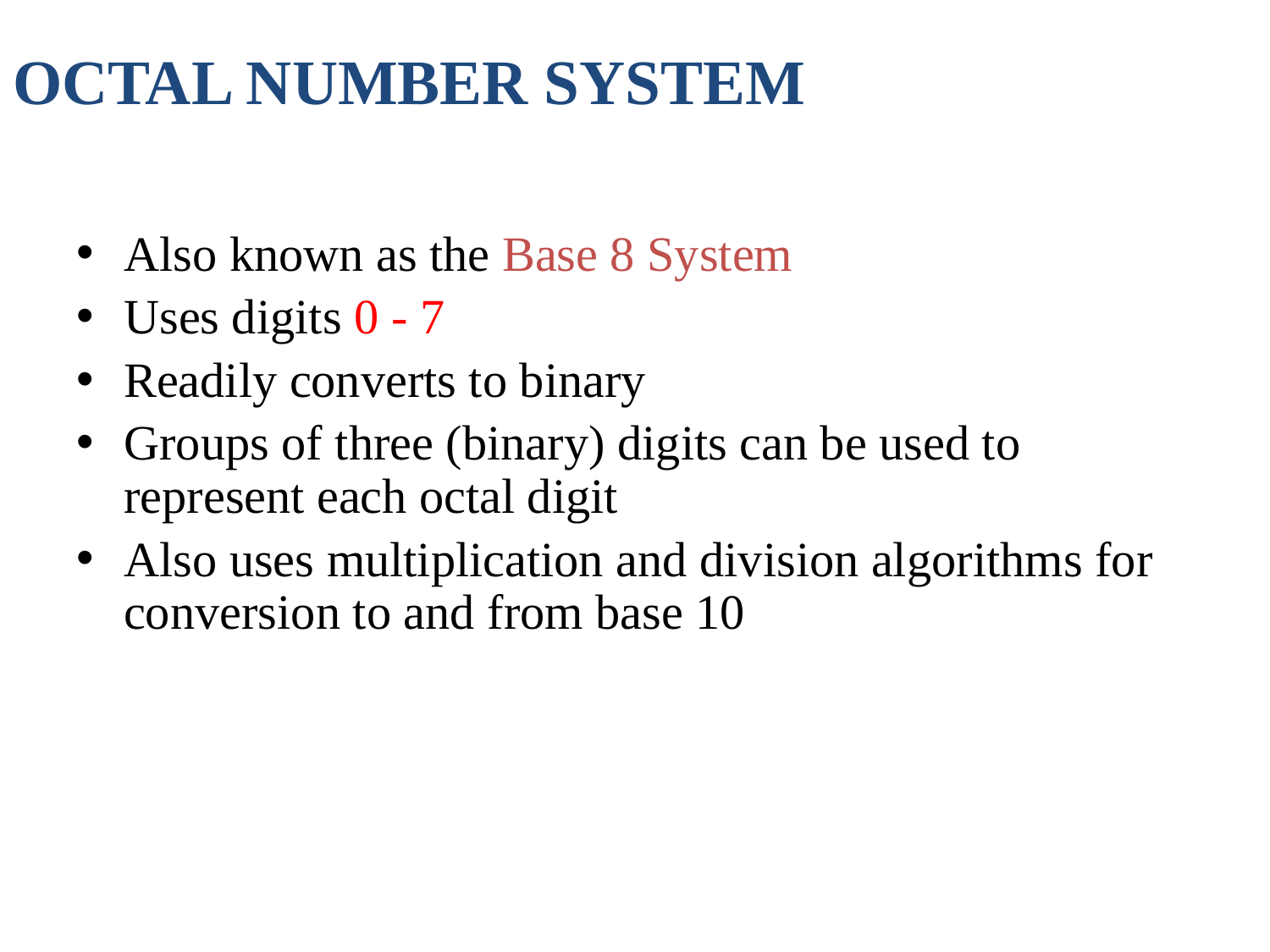

# OCTAL NUMBER SYSTEM
Also known as the Base 8 System
Uses digits 0 - 7
Readily converts to binary
Groups of three (binary) digits can be used to represent each octal digit
Also uses multiplication and division algorithms for conversion to and from base 10